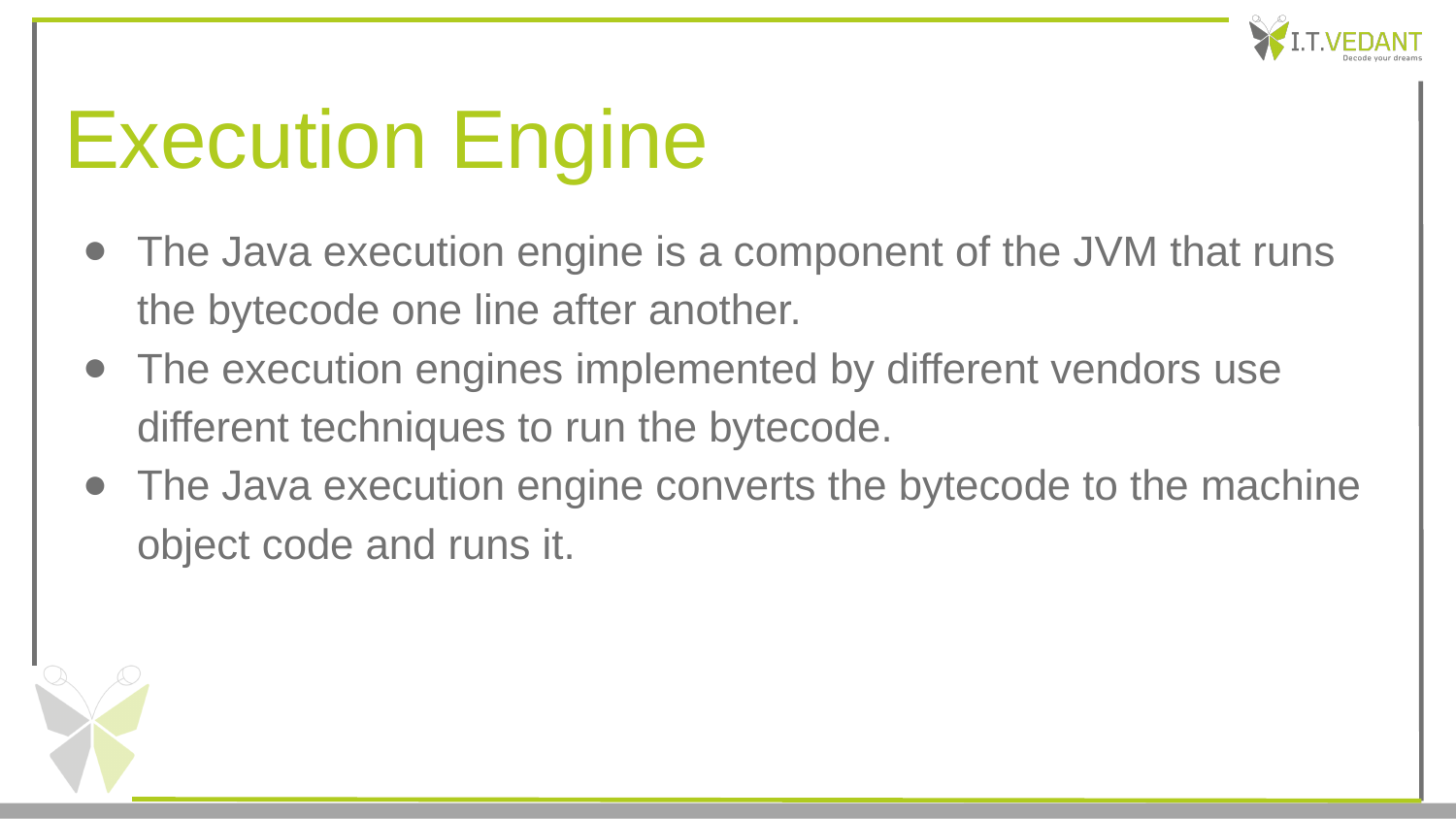

# Execution Engine
The Java execution engine is a component of the JVM that runs the bytecode one line after another.
The execution engines implemented by different vendors use different techniques to run the bytecode.
The Java execution engine converts the bytecode to the machine object code and runs it.